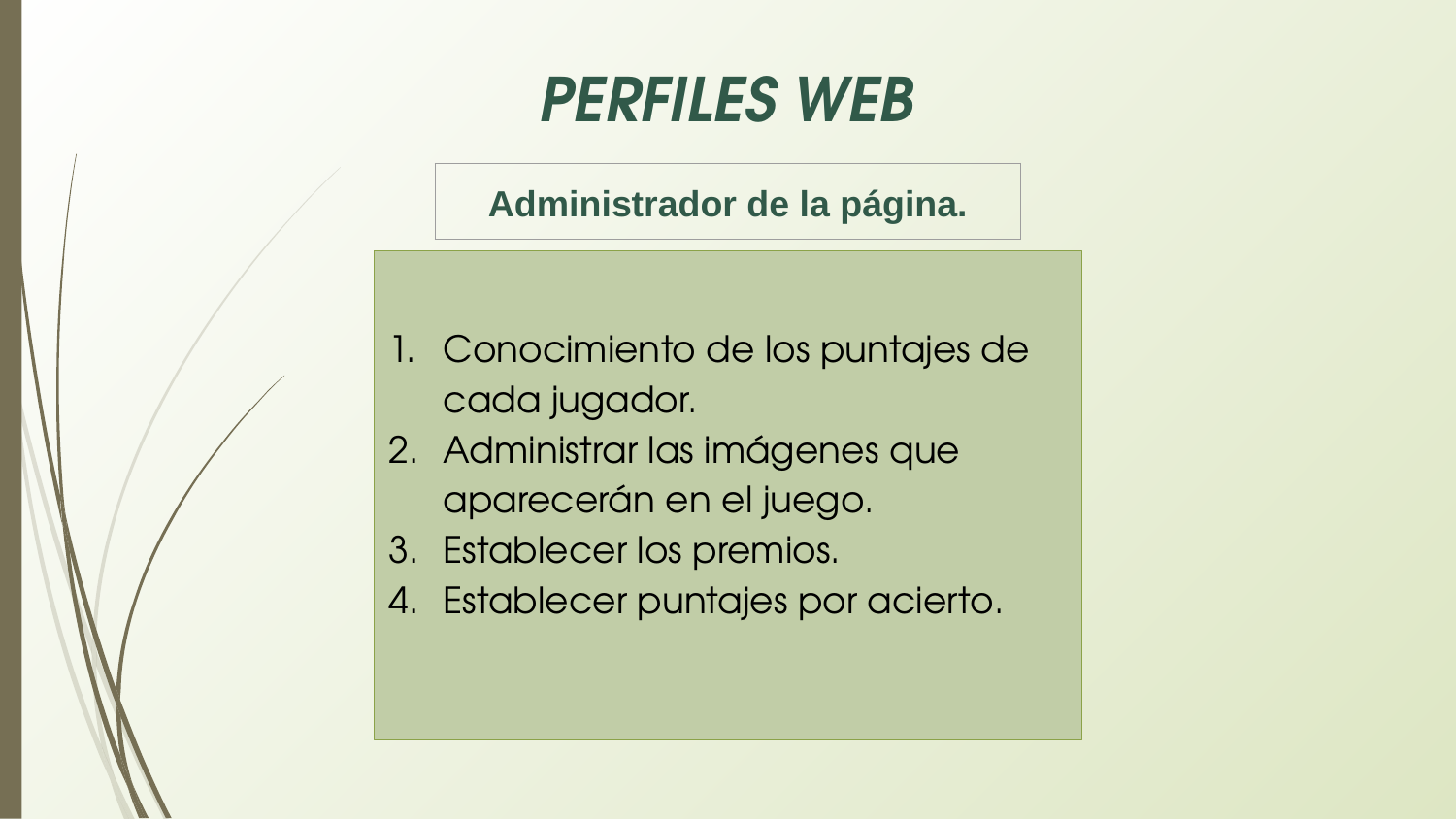

# PERFILES WEB
| Administrador de la página. |
| --- |
Conocimiento de los puntajes de cada jugador.
Administrar las imágenes que aparecerán en el juego.
Establecer los premios.
Establecer puntajes por acierto.